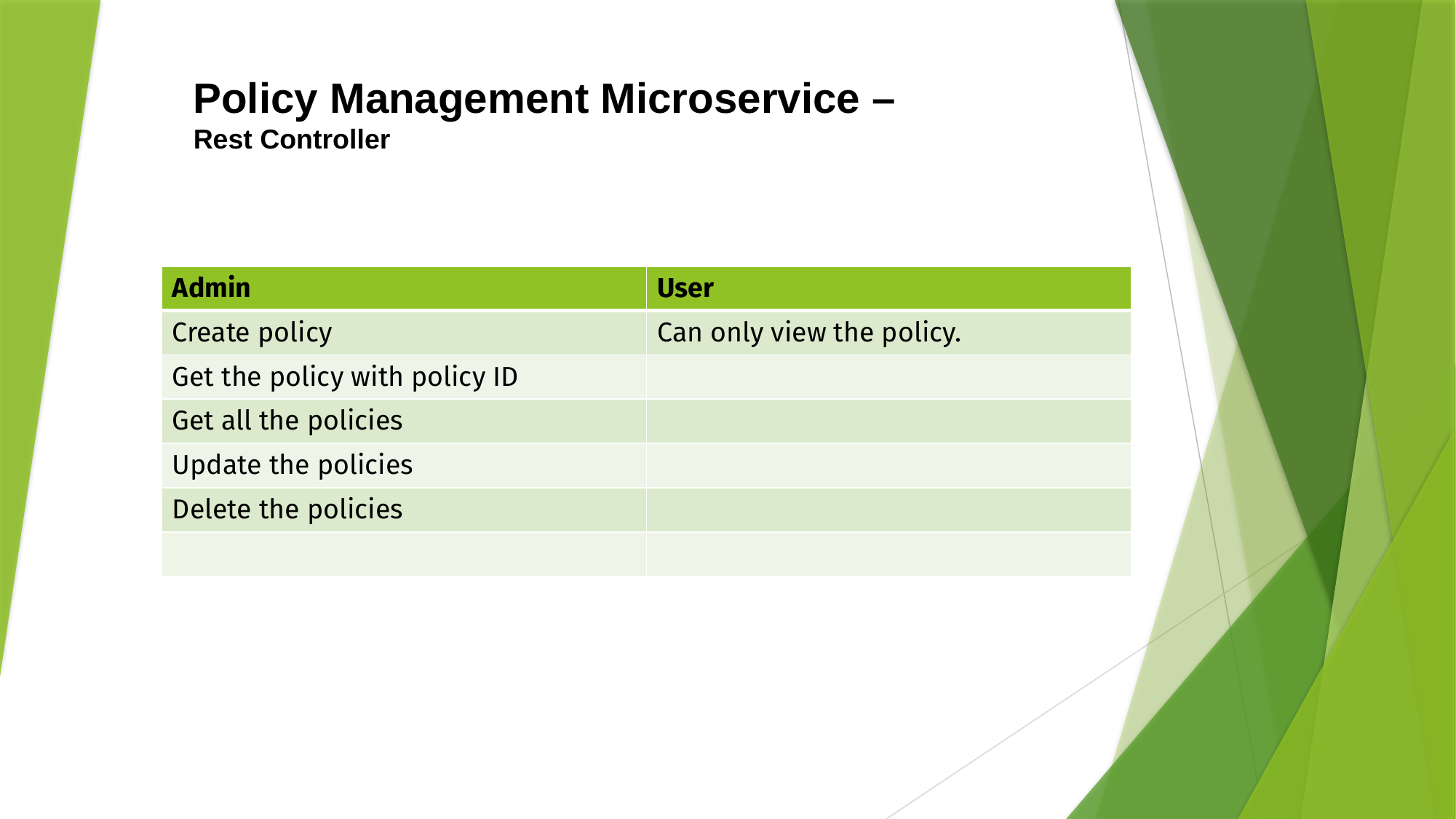

Policy Management Microservice –Rest Controller
| Admin | User |
| --- | --- |
| Create policy | Can only view the policy. |
| Get the policy with policy ID |  |
| Get all the policies |  |
| Update the policies |  |
| Delete the policies |  |
|  |  |